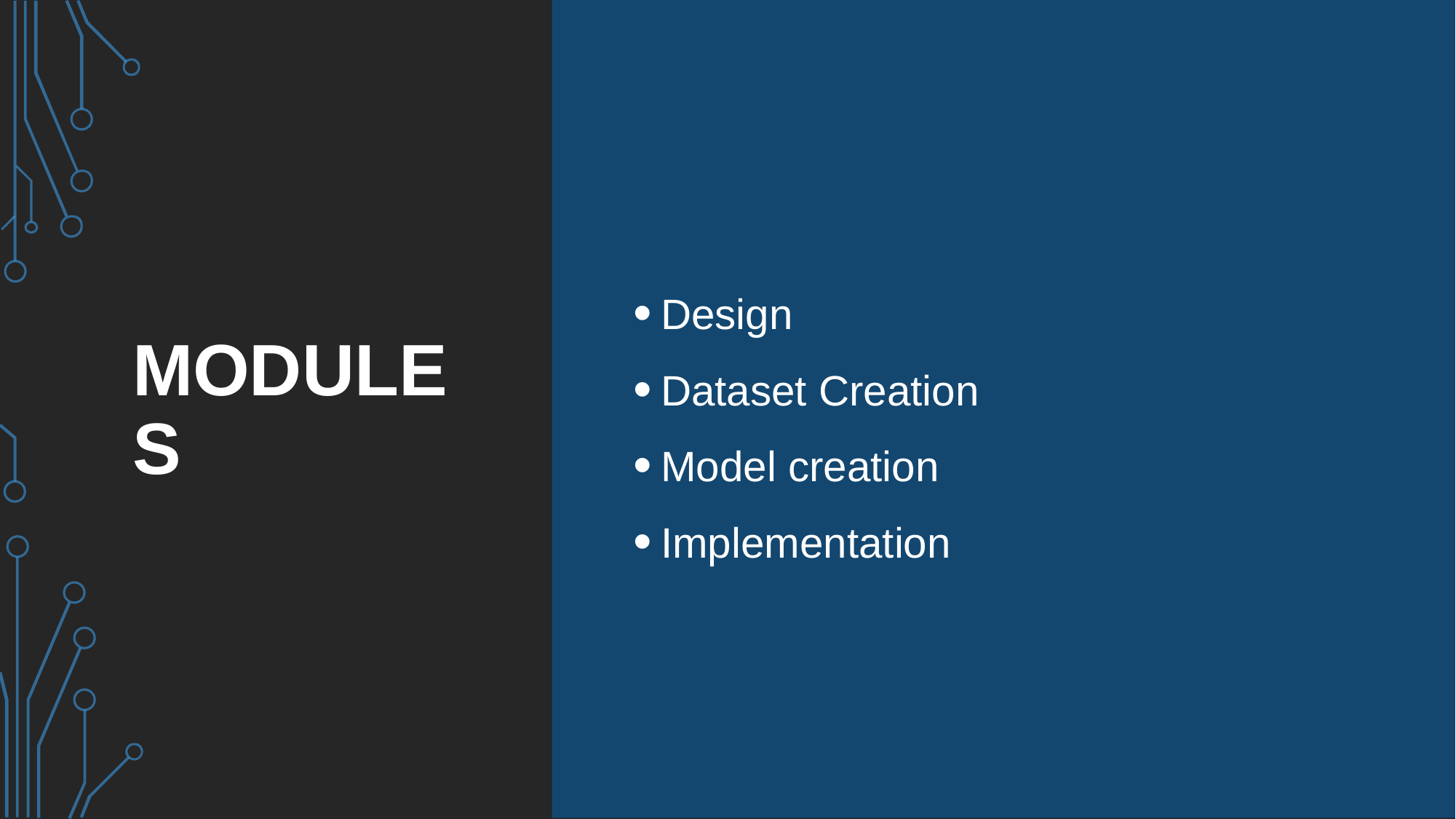

# modules
Design
Dataset Creation
Model creation
Implementation